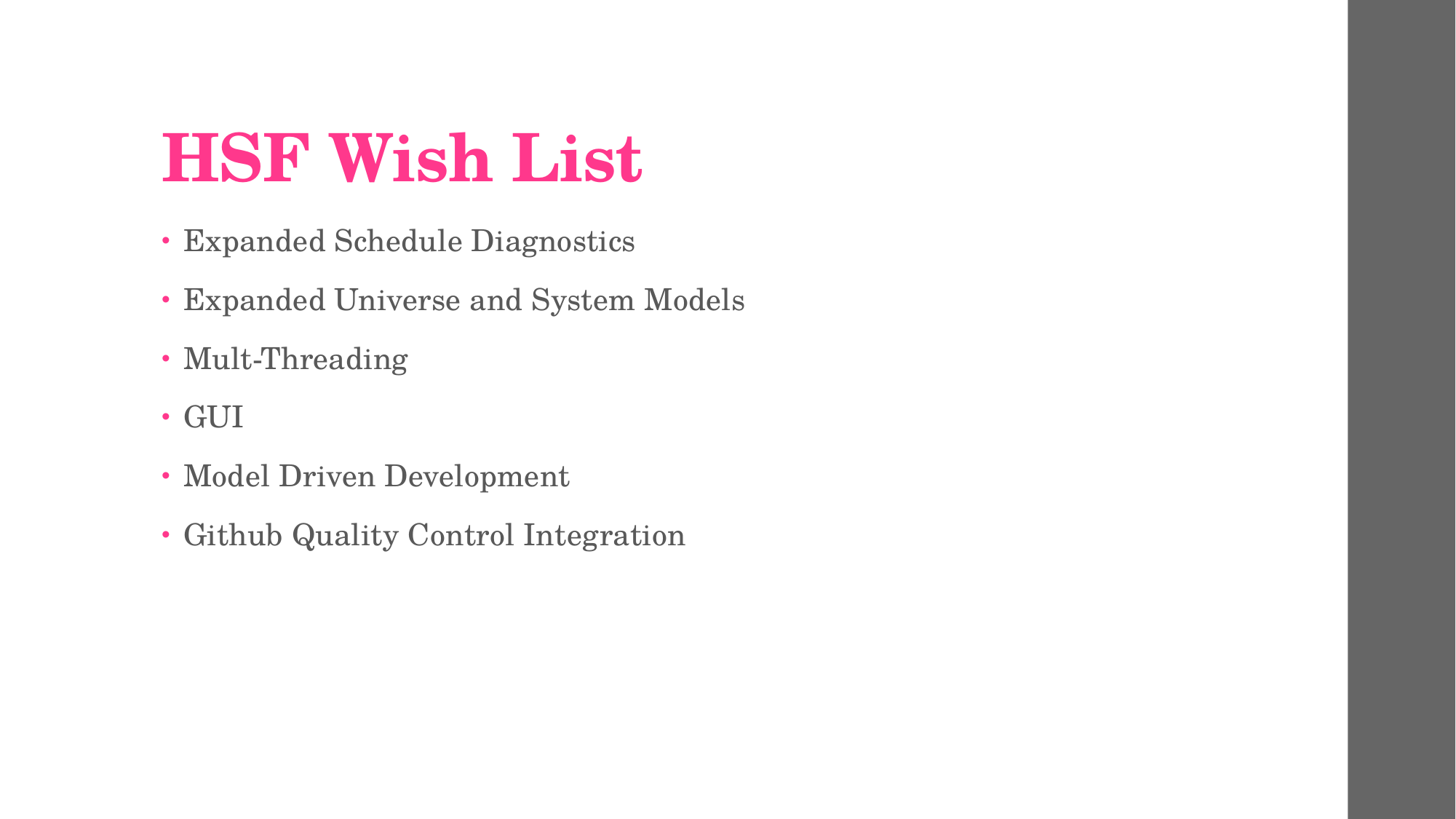

# HSF Wish List
Expanded Schedule Diagnostics
Expanded Universe and System Models
Mult-Threading
GUI
Model Driven Development
Github Quality Control Integration